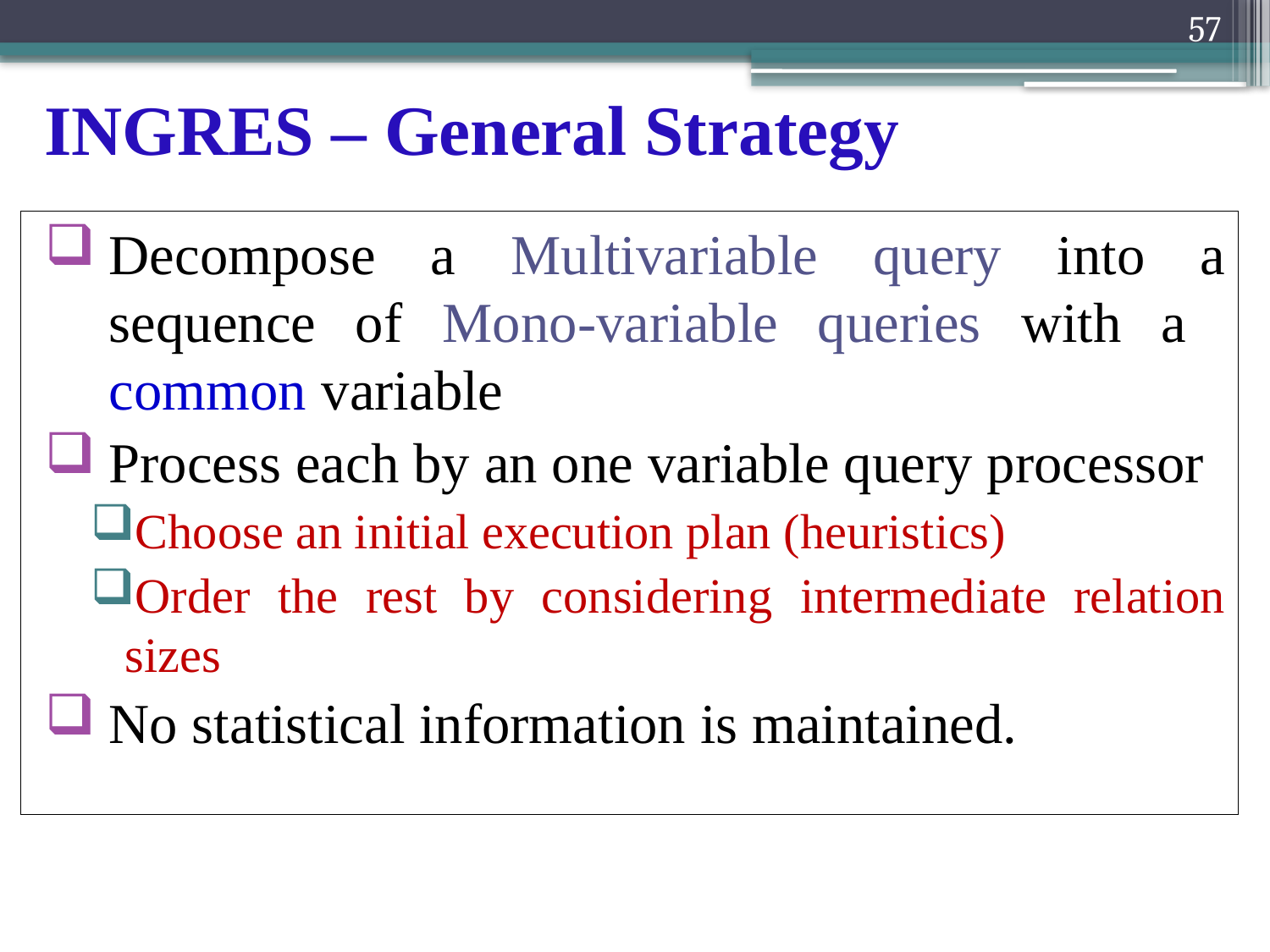

57
INGRES – General Strategy
Decompose a Multivariable query into a sequence of Mono-variable queries with a  common variable
Process each by an one variable query processor
Choose an initial execution plan (heuristics)
Order the rest by considering intermediate relation sizes
No statistical information is maintained.